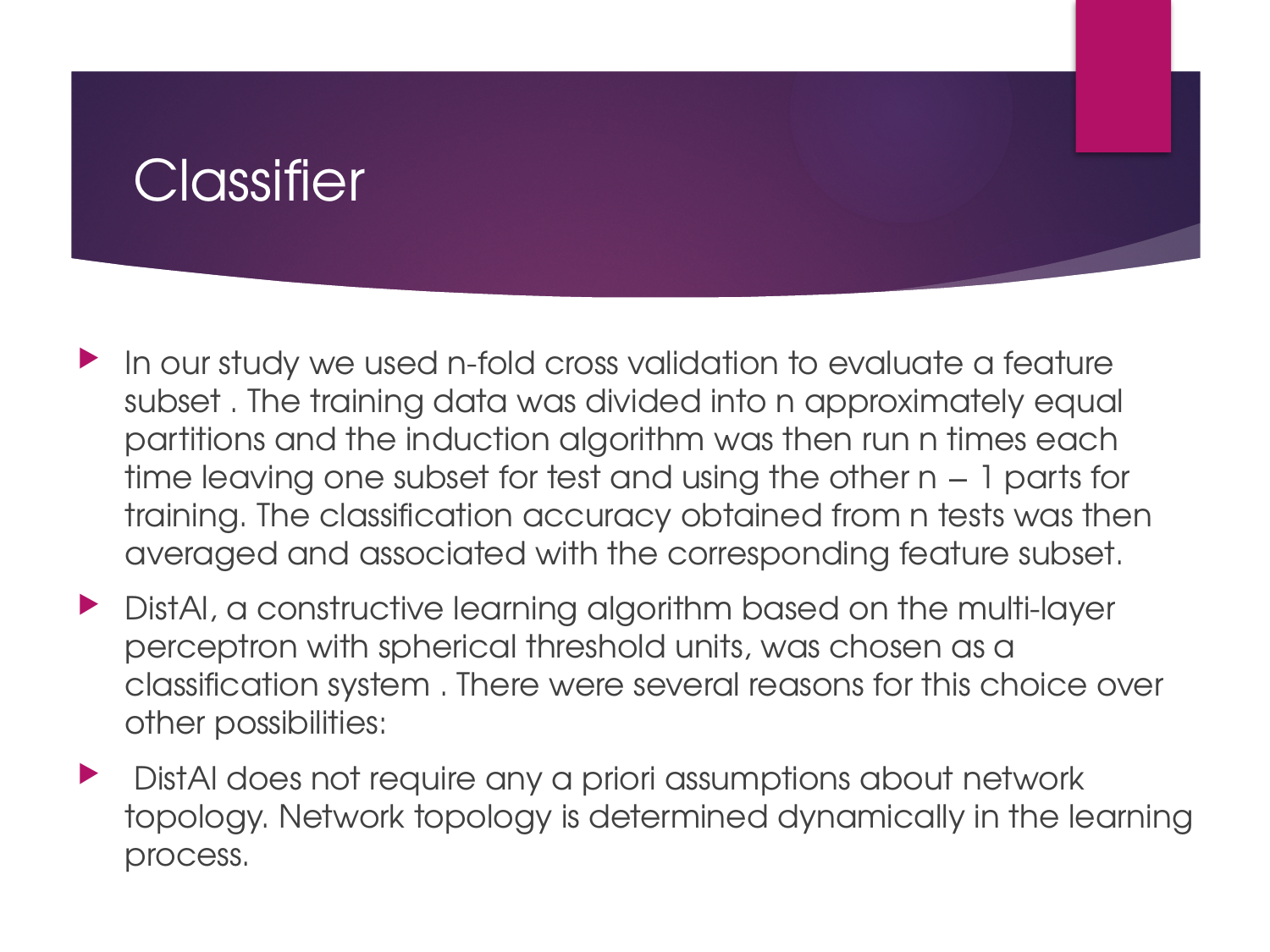

# Classifier
In our study we used n-fold cross validation to evaluate a feature subset . The training data was divided into n approximately equal partitions and the induction algorithm was then run n times each time leaving one subset for test and using the other n − 1 parts for training. The classiﬁcation accuracy obtained from n tests was then averaged and associated with the corresponding feature subset.
DistAl, a constructive learning algorithm based on the multi-layer perceptron with spherical threshold units, was chosen as a classiﬁcation system . There were several reasons for this choice over other possibilities:
 DistAl does not require any a priori assumptions about network topology. Network topology is determined dynamically in the learning process.